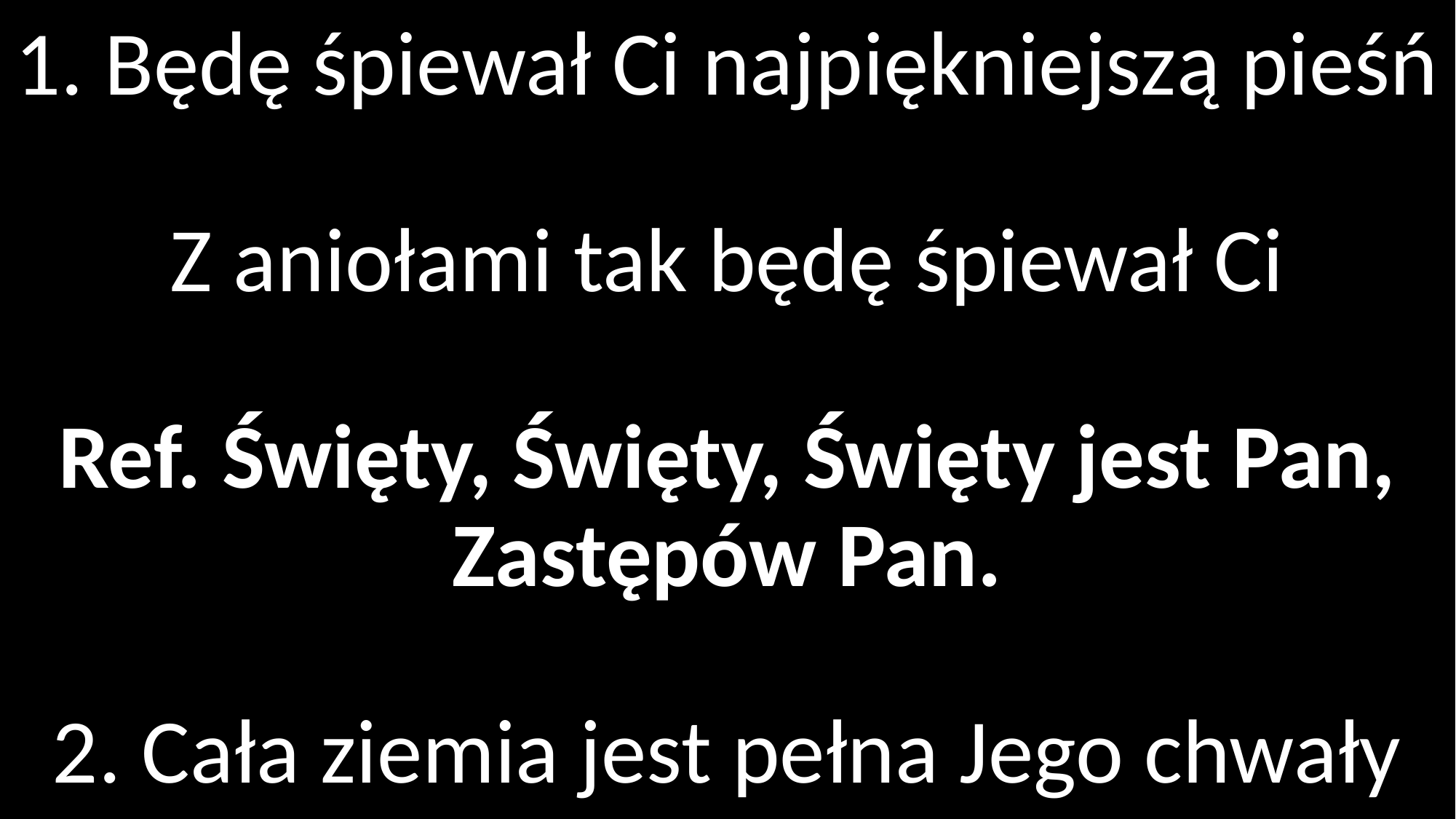

# 1. Będę śpiewał Ci najpiękniejszą pieśń Z aniołami tak będę śpiewał Ci Ref. Święty, Święty, Święty jest Pan, Zastępów Pan. 2. Cała ziemia jest pełna Jego chwały